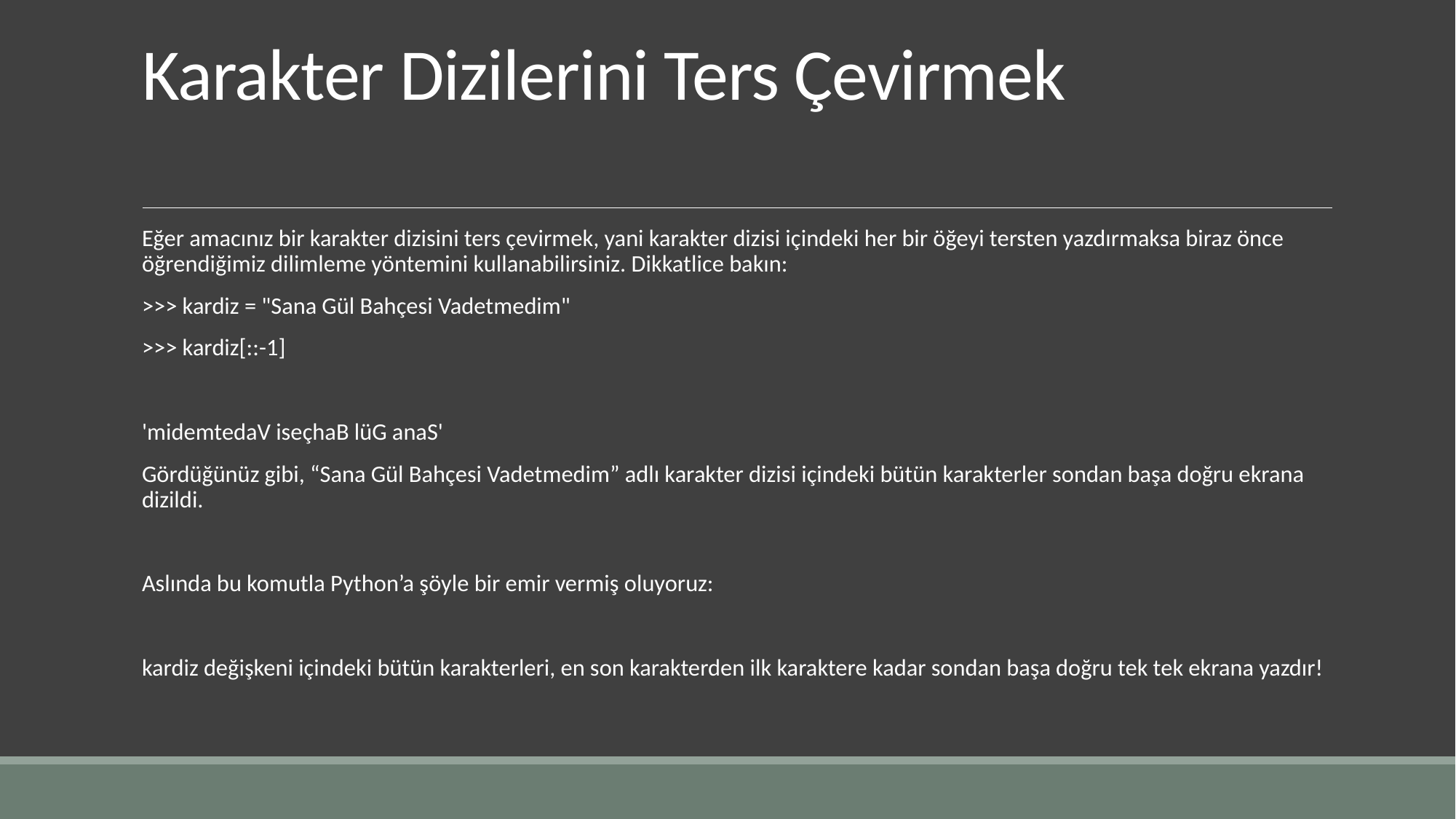

# Karakter Dizilerini Ters Çevirmek
Eğer amacınız bir karakter dizisini ters çevirmek, yani karakter dizisi içindeki her bir öğeyi tersten yazdırmaksa biraz önce öğrendiğimiz dilimleme yöntemini kullanabilirsiniz. Dikkatlice bakın:
>>> kardiz = "Sana Gül Bahçesi Vadetmedim"
>>> kardiz[::-1]

'midemtedaV iseçhaB lüG anaS'
Gördüğünüz gibi, “Sana Gül Bahçesi Vadetmedim” adlı karakter dizisi içindeki bütün karakterler sondan başa doğru ekrana dizildi.

Aslında bu komutla Python’a şöyle bir emir vermiş oluyoruz:

kardiz değişkeni içindeki bütün karakterleri, en son karakterden ilk karaktere kadar sondan başa doğru tek tek ekrana yazdır!